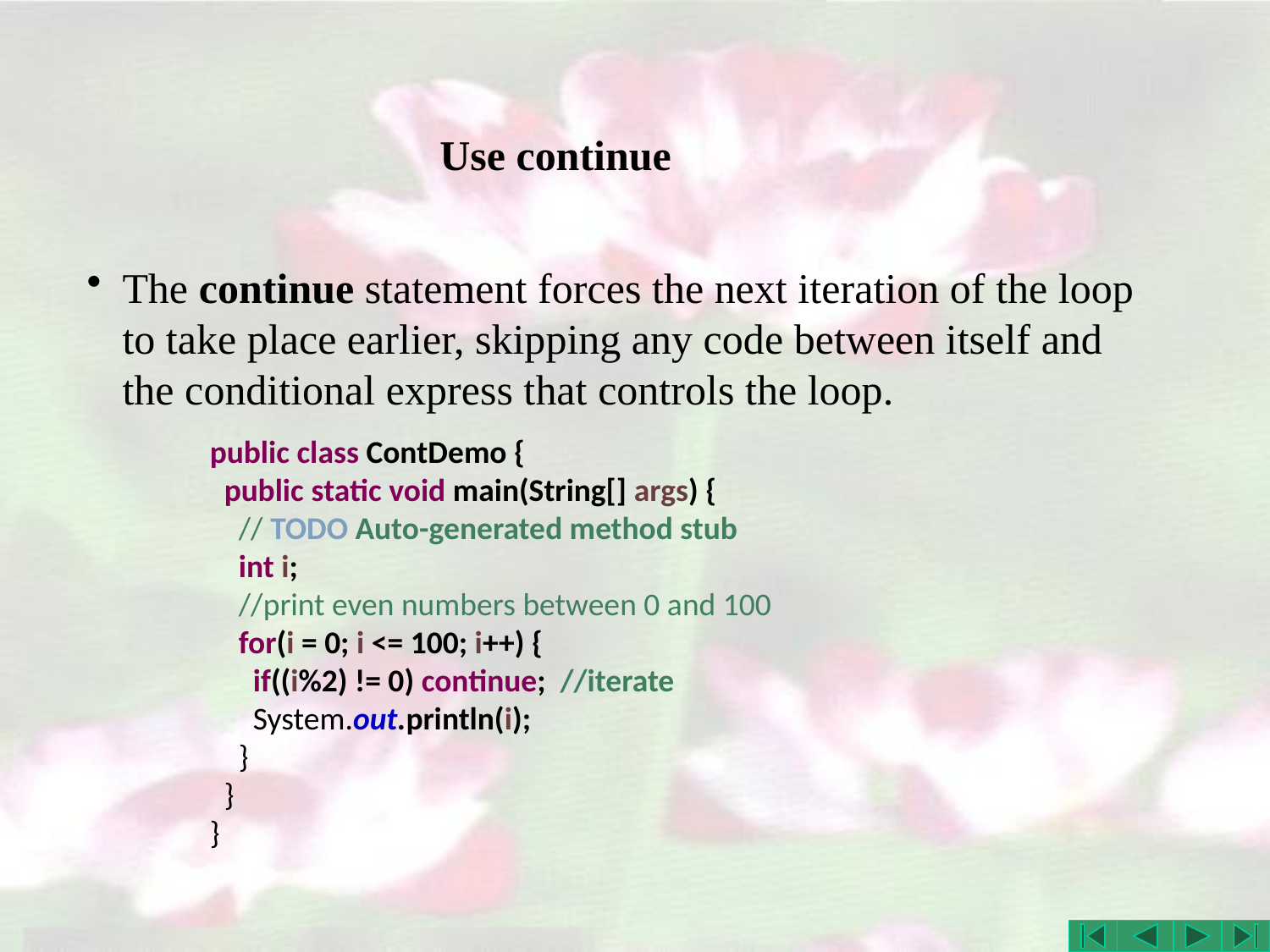

# Use continue
The continue statement forces the next iteration of the loop to take place earlier, skipping any code between itself and the conditional express that controls the loop.
public class ContDemo {
  public static void main(String[] args) {
    // TODO Auto-generated method stub
    int i;
    //print even numbers between 0 and 100
    for(i = 0; i <= 100; i++) {
      if((i%2) != 0) continue;  //iterate
      System.out.println(i);
    }
  }
}